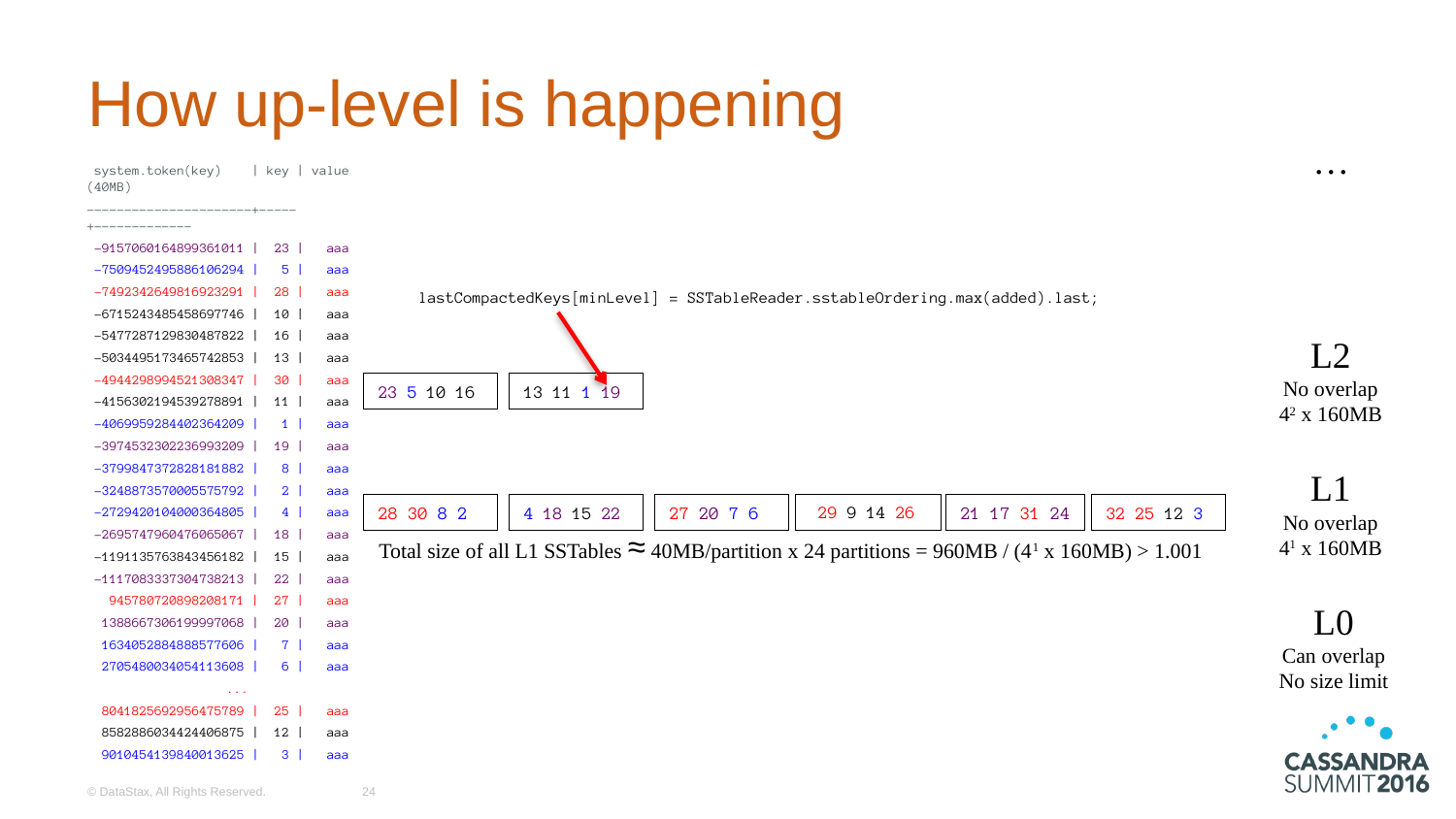

# How up-level is happening
…
 system.token(key)    | key | value (40MB)
----------------------+-----+-------------
 -9157060164899361011 |  23 |   aaa
 -7509452495886106294 |   5 |   aaa
 -7492342649816923291 |  28 |   aaa
 -6715243485458697746 |  10 |   aaa
 -5477287129830487822 |  16 |   aaa
 -5034495173465742853 |  13 |   aaa
 -4944298994521308347 |  30 |   aaa
 -4156302194539278891 |  11 |   aaa
 -4069959284402364209 |   1 |   aaa
 -3974532302236993209 |  19 |   aaa
 -3799847372828181882 |   8 |   aaa
 -3248873570005575792 |   2 |   aaa
 -2729420104000364805 |   4 |   aaa
 -2695747960476065067 |  18 |   aaa
 -1191135763843456182 |  15 |   aaa
 -1117083337304738213 |  22 |   aaa
   945780720898208171 |  27 |   aaa
  1388667306199997068 |  20 |   aaa
  1634052884888577606 |   7 |   aaa
  2705480034054113608 |   6 |   aaa
  ...
  8041825692956475789 |  25 |   aaa
  8582886034424406875 |  12 |   aaa
  9010454139840013625 |   3 |   aaa
lastCompactedKeys[minLevel] = SSTableReader.sstableOrdering.max(added).last;
L2
No overlap
42 x 160MB
23 5 10 16
13 11 1 19
L1
No overlap
41 x 160MB
28 30 8 2
4 18 15 22
27 20 7 6
 29 9 14 26
21 17 31 24
32 25 12 3
Total size of all L1 SSTables ≈ 40MB/partition x 24 partitions = 960MB / (41 x 160MB) > 1.001
L0
Can overlap
No size limit
© DataStax, All Rights Reserved.
24